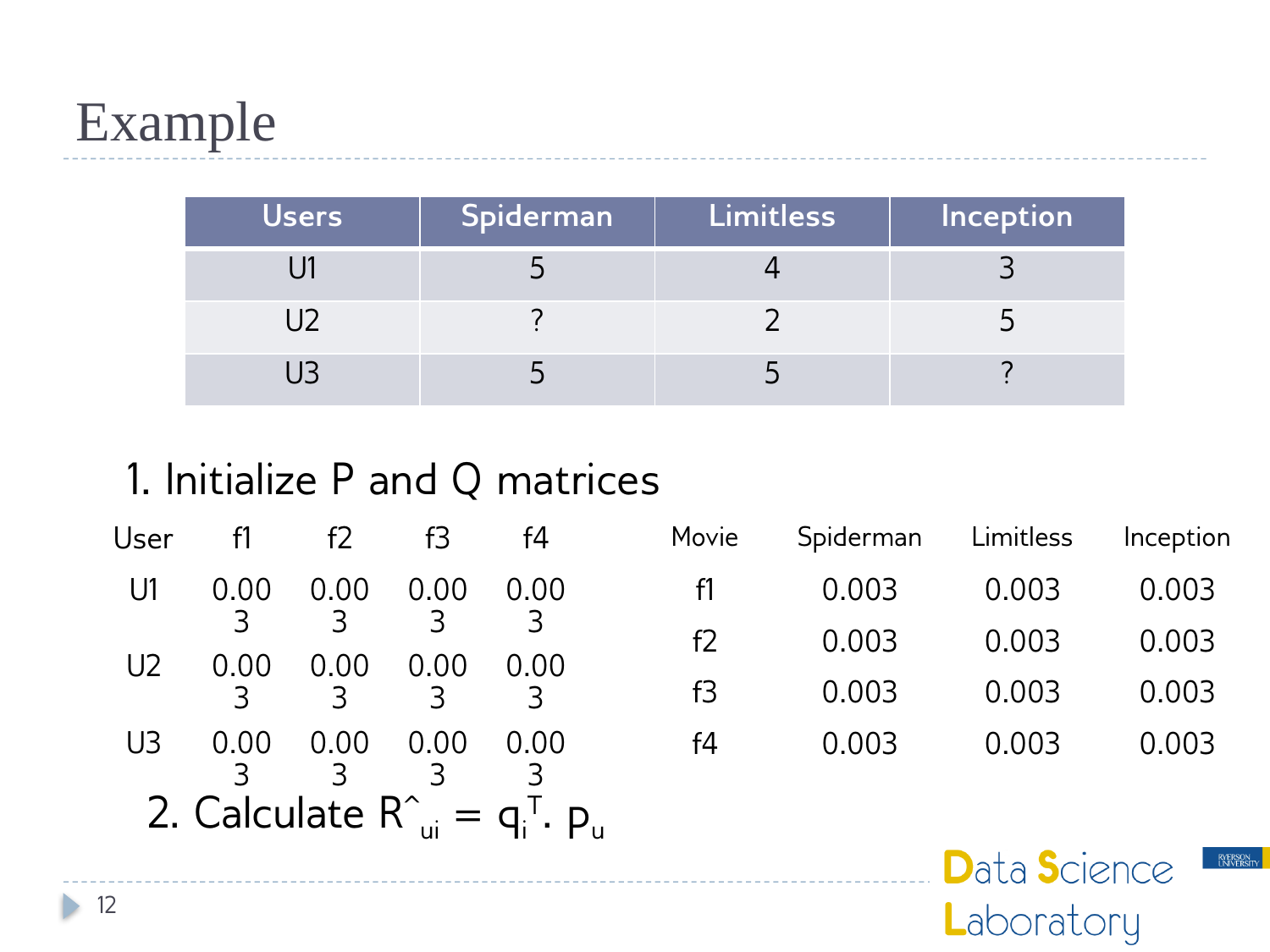

# Example
| Users | Spiderman | Limitless | Inception |
| --- | --- | --- | --- |
| U1 | 5 | 4 | 3 |
| U2 | ? | 2 | 5 |
| U3 | 5 | 5 | ? |
1. Initialize P and Q matrices
| User | f1 | f2 | f3 | f4 |
| --- | --- | --- | --- | --- |
| U1 | 0.003 | 0.003 | 0.003 | 0.003 |
| U2 | 0.003 | 0.003 | 0.003 | 0.003 |
| U3 | 0.003 | 0.003 | 0.003 | 0.003 |
| Movie | Spiderman | Limitless | Inception |
| --- | --- | --- | --- |
| f1 | 0.003 | 0.003 | 0.003 |
| f2 | 0.003 | 0.003 | 0.003 |
| f3 | 0.003 | 0.003 | 0.003 |
| f4 | 0.003 | 0.003 | 0.003 |
2. Calculate R^ui = qiT. pu
12